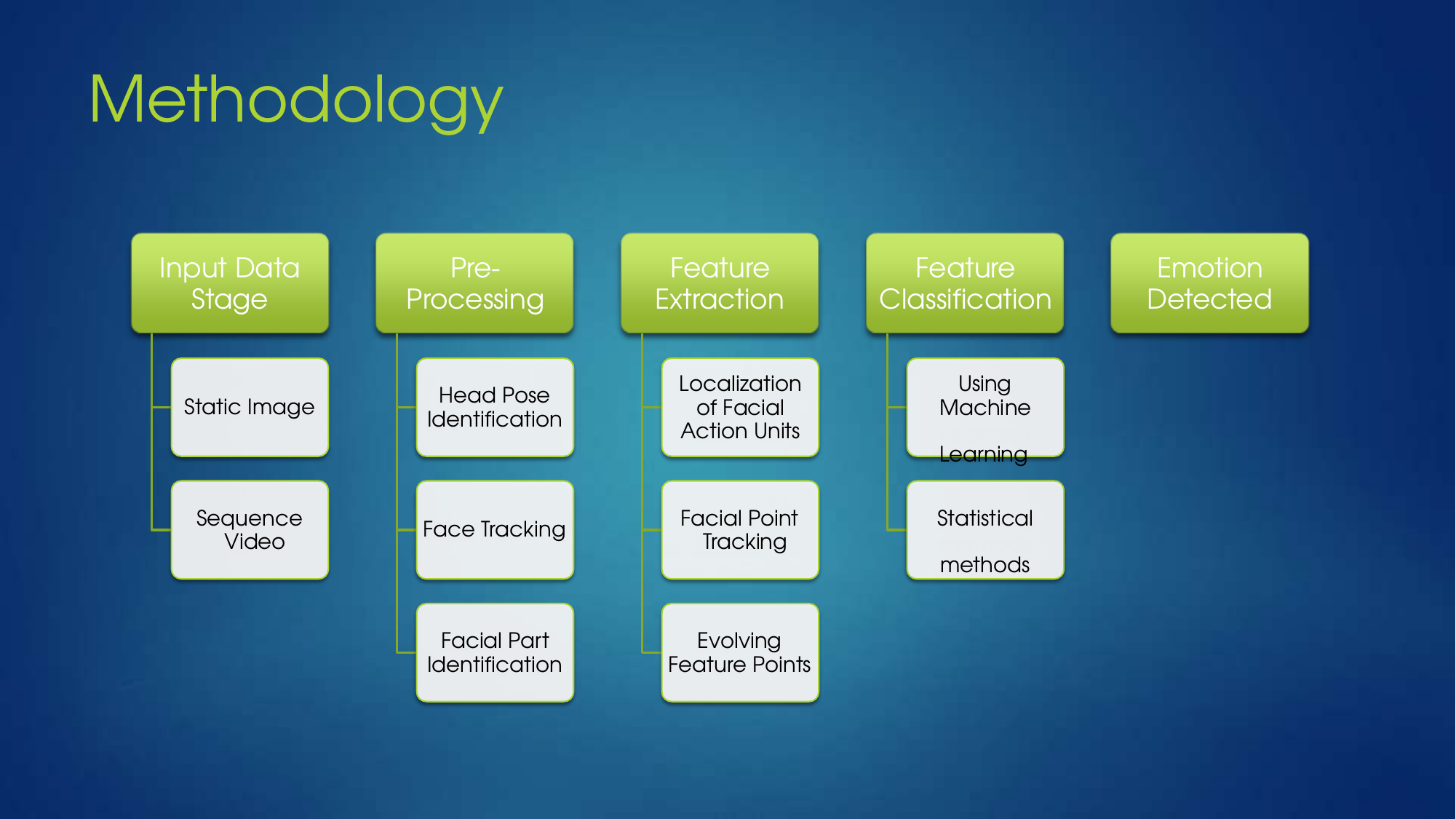

# Methodology

Input Data
Stage
Pre-
Processing
Feature
Extraction
Feature
Classification
Emotion
Detected

Localization  of Facial  Action Units
Using  Machine  Learning

Head Pose  Identification

Static Image

Sequence  Video
Facial Point  Tracking
Statistical  methods

Face Tracking

Facial Part  Identification
Evolving  Feature Points